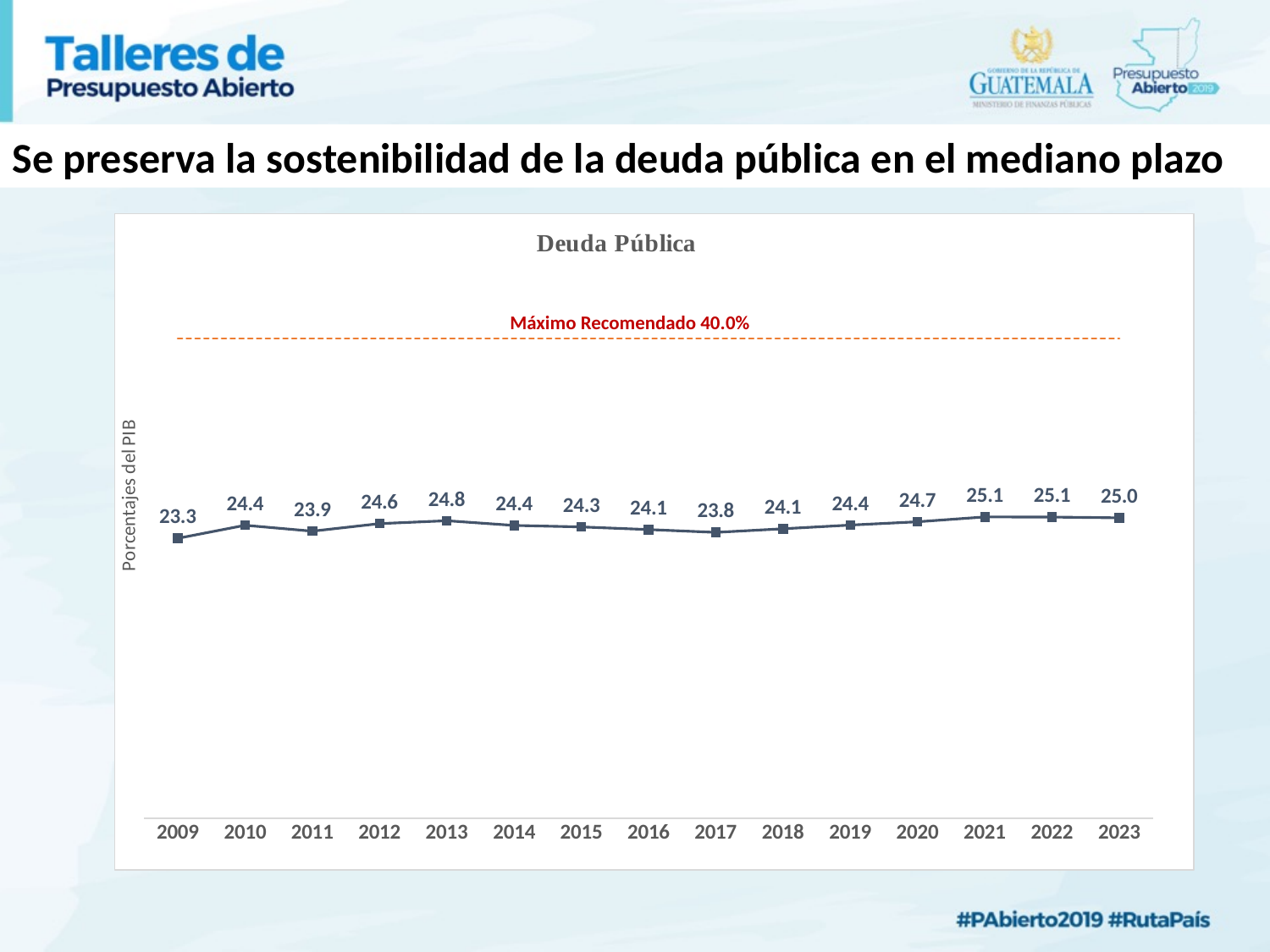

Se preserva la sostenibilidad de la deuda pública en el mediano plazo

### Chart: Deuda Pública

| Category |  |  |
|---|---|---|
| 2009.0 | 23.34268661436392 | 40.0 |
| 2010.0 | 24.42765006523031 | 40.0 |
| 2011.0 | 23.93639525532321 | 40.0 |
| 2012.0 | 24.56414925472155 | 40.0 |
| 2013.0 | 24.80514741780916 | 40.0 |
| 2014.0 | 24.4168183213206 | 40.0 |
| 2015.0 | 24.29196349937266 | 40.0 |
| 2016.0 | 24.07194438760722 | 40.0 |
| 2017.0 | 23.83692950635005 | 40.0 |
| 2018.0 | 24.13849680917233 | 40.0 |
| 2019.0 | 24.44568894594212 | 40.0 |
| 2020.0 | 24.71853783539303 | 40.0 |
| 2021.0 | 25.12673712744224 | 40.0 |
| 2022.0 | 25.11625124736213 | 40.0 |
| 2023.0 | 25.04962465537067 | 40.0 |
Máximo Recomendado 40.0%